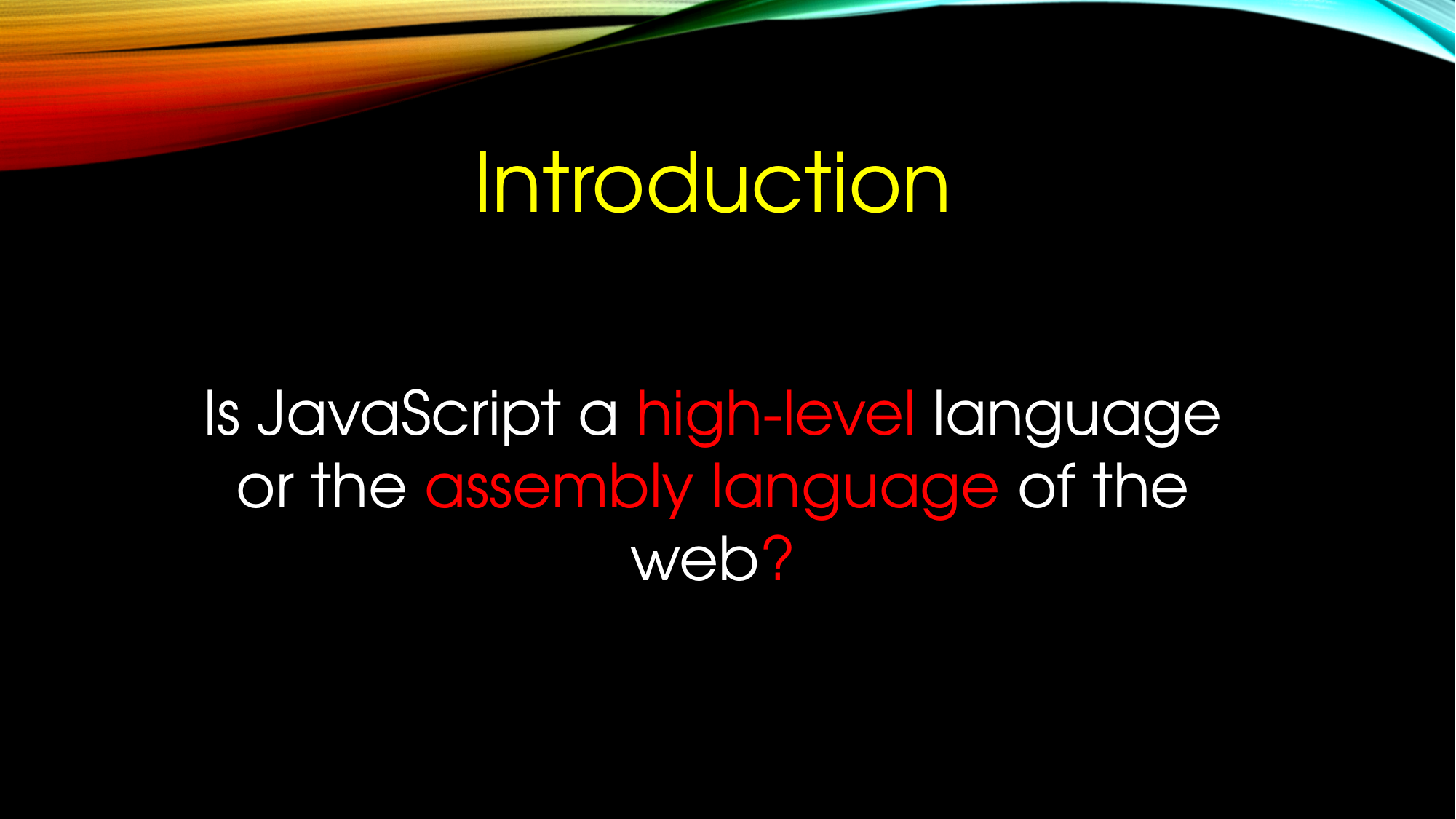

Introduction

Is JavaScript a high-level language or the assembly language of the web?